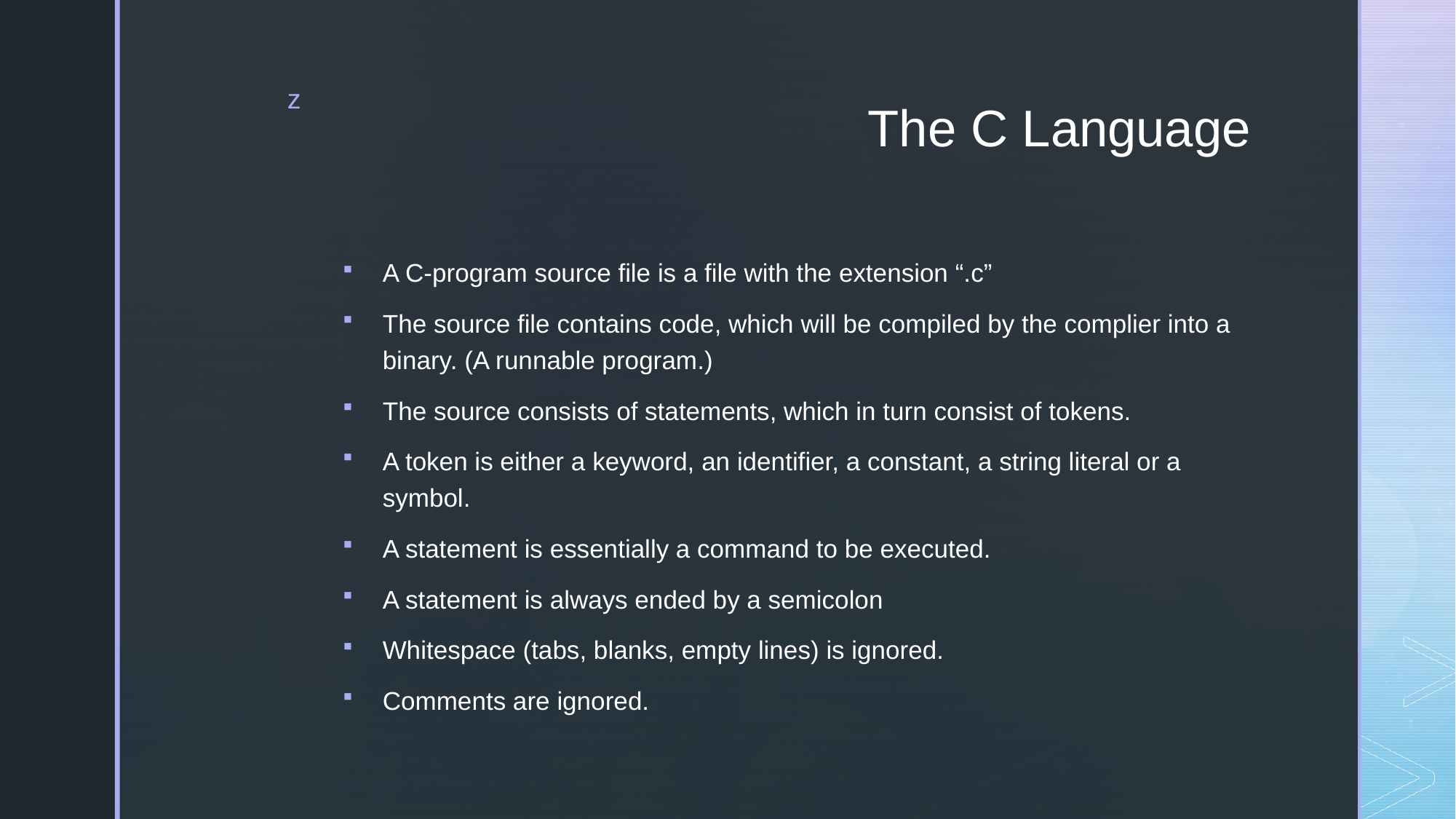

# The C Language
A C-program source file is a file with the extension “.c”
The source file contains code, which will be compiled by the complier into a binary. (A runnable program.)
The source consists of statements, which in turn consist of tokens.
A token is either a keyword, an identifier, a constant, a string literal or a symbol.
A statement is essentially a command to be executed.
A statement is always ended by a semicolon
Whitespace (tabs, blanks, empty lines) is ignored.
Comments are ignored.